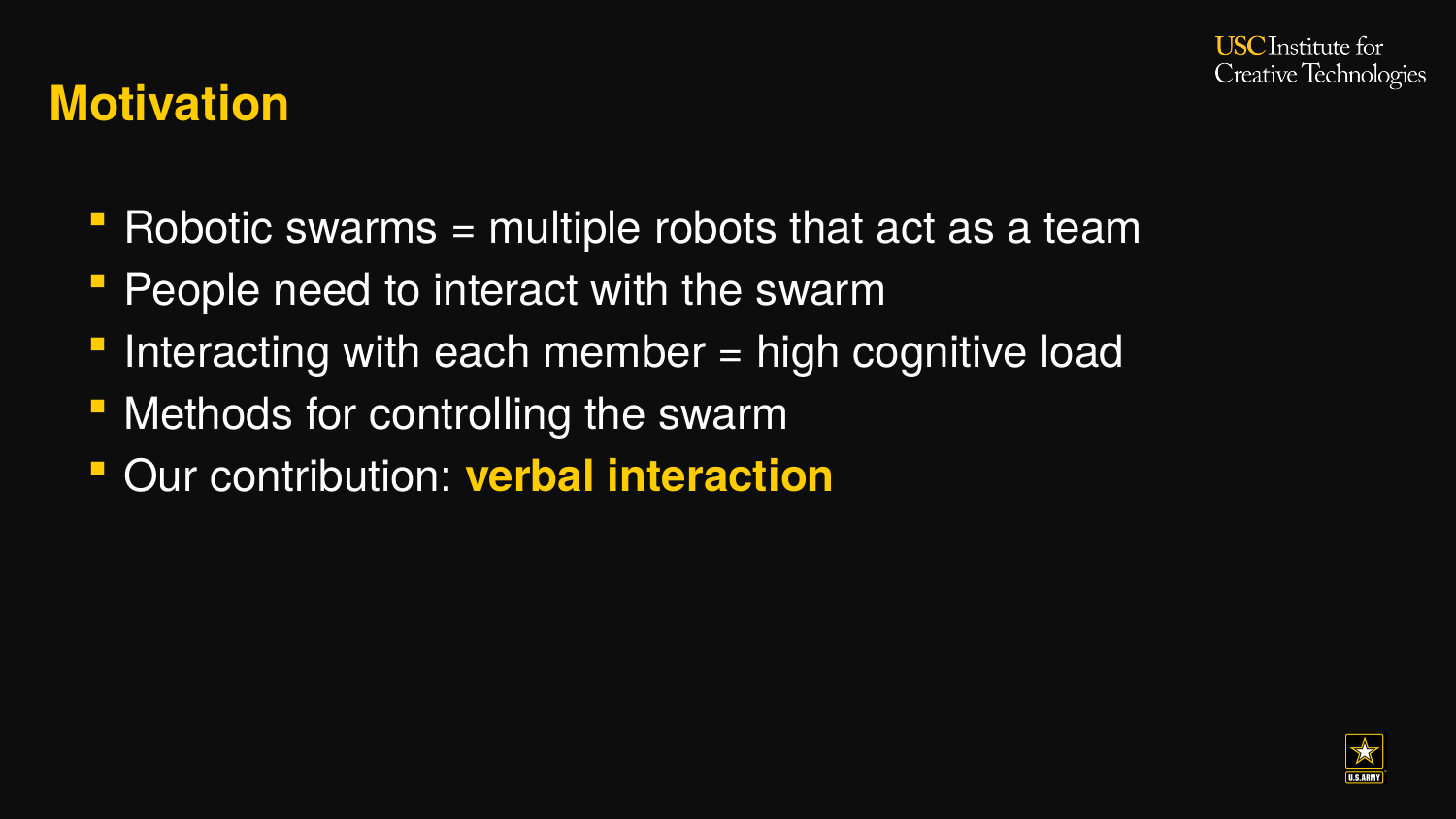

# Motivation
Robotic swarms = multiple robots that act as a team
People need to interact with the swarm
Interacting with each member = high cognitive load
Methods for controlling the swarm
Our contribution: verbal interaction